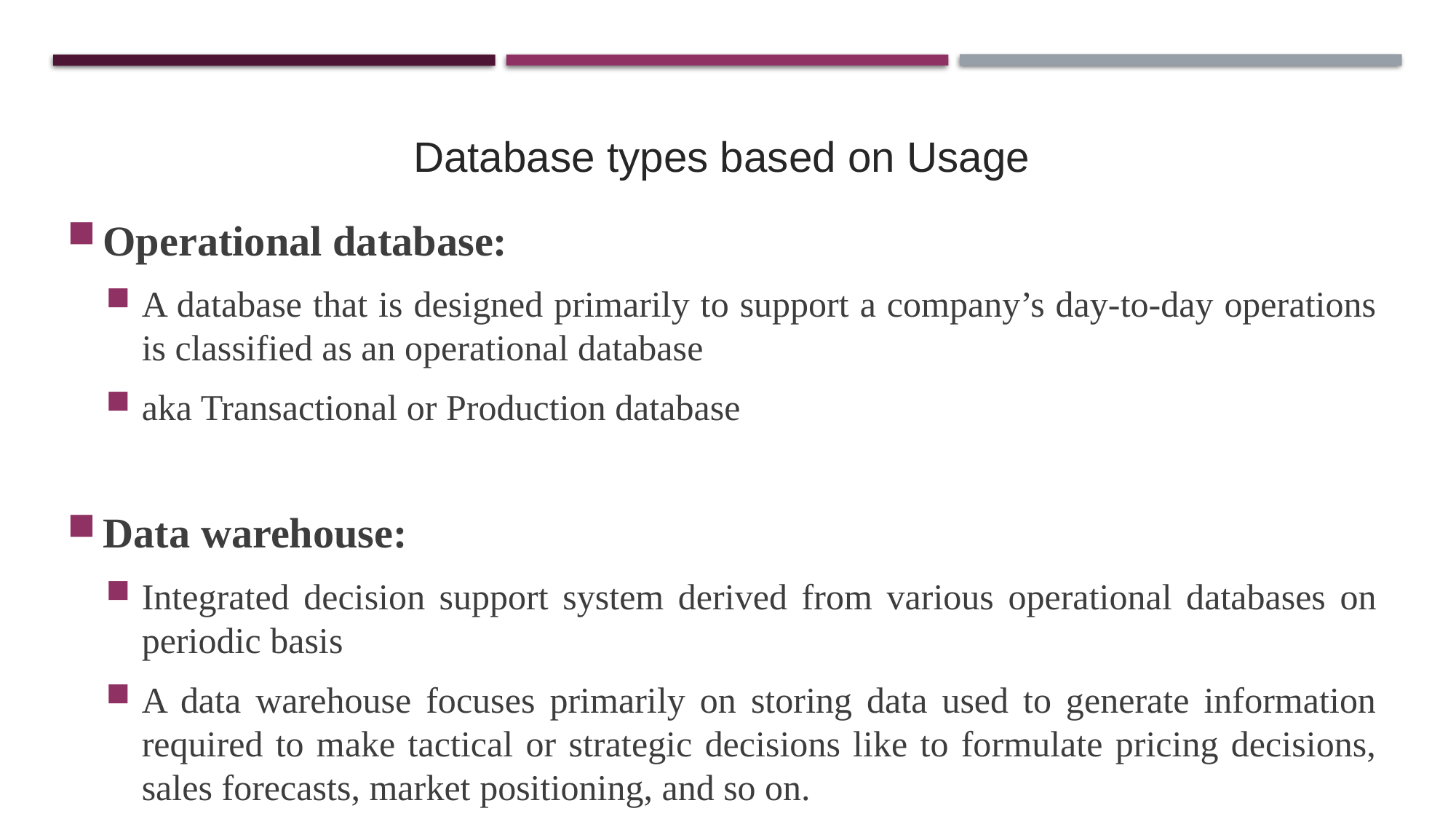

Database types based on Usage
Operational database:
A database that is designed primarily to support a company’s day-to-day operations is classified as an operational database
aka Transactional or Production database

Data warehouse:
Integrated decision support system derived from various operational databases on periodic basis
A data warehouse focuses primarily on storing data used to generate information required to make tactical or strategic decisions like to formulate pricing decisions, sales forecasts, market positioning, and so on.